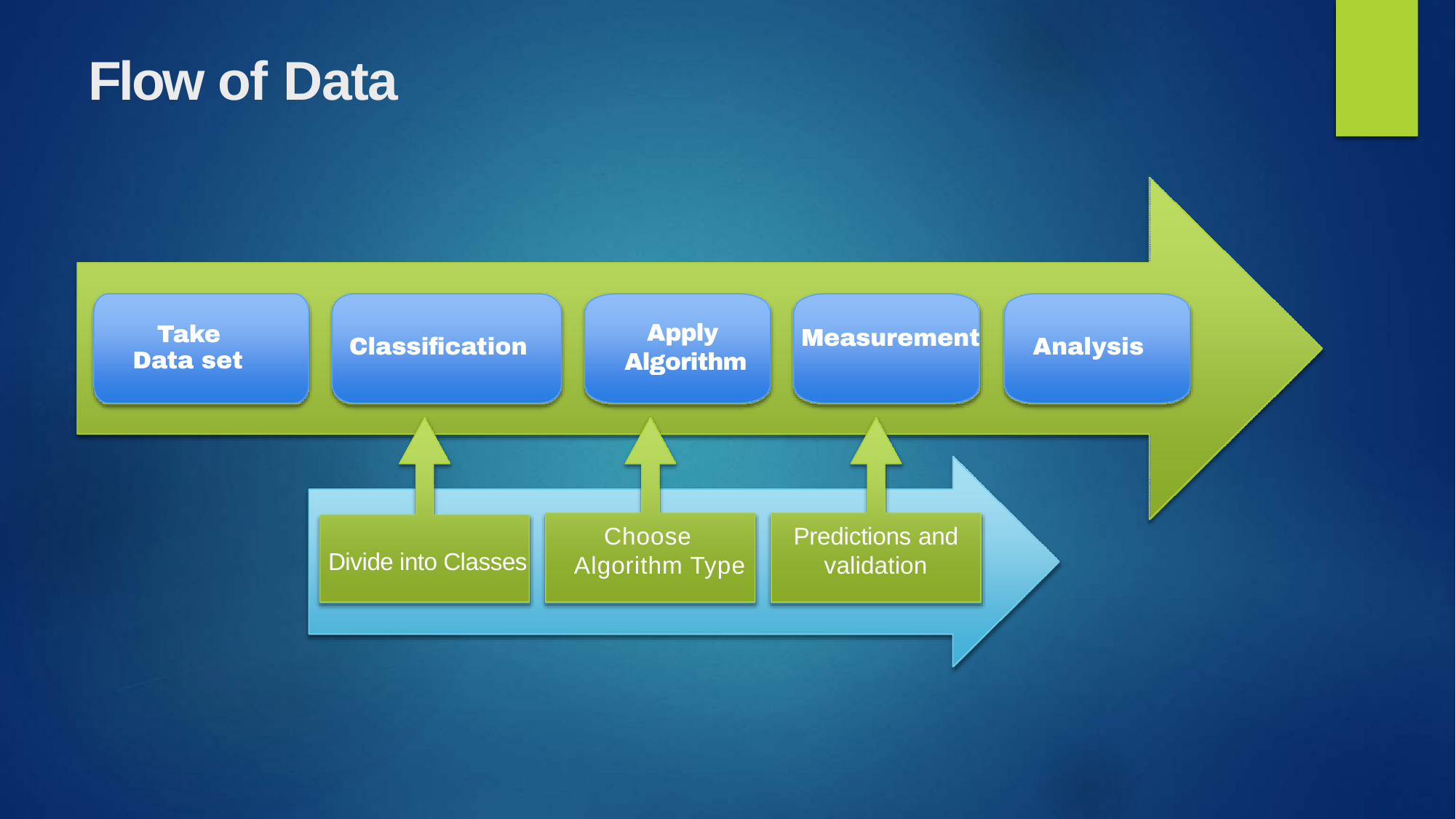

# Flow of Data

   Apply Algorithm
Take Data set
Measurement

Classification
Analysis

    Choose Algorithm Type
Predictions and

Divide into Classes

validation